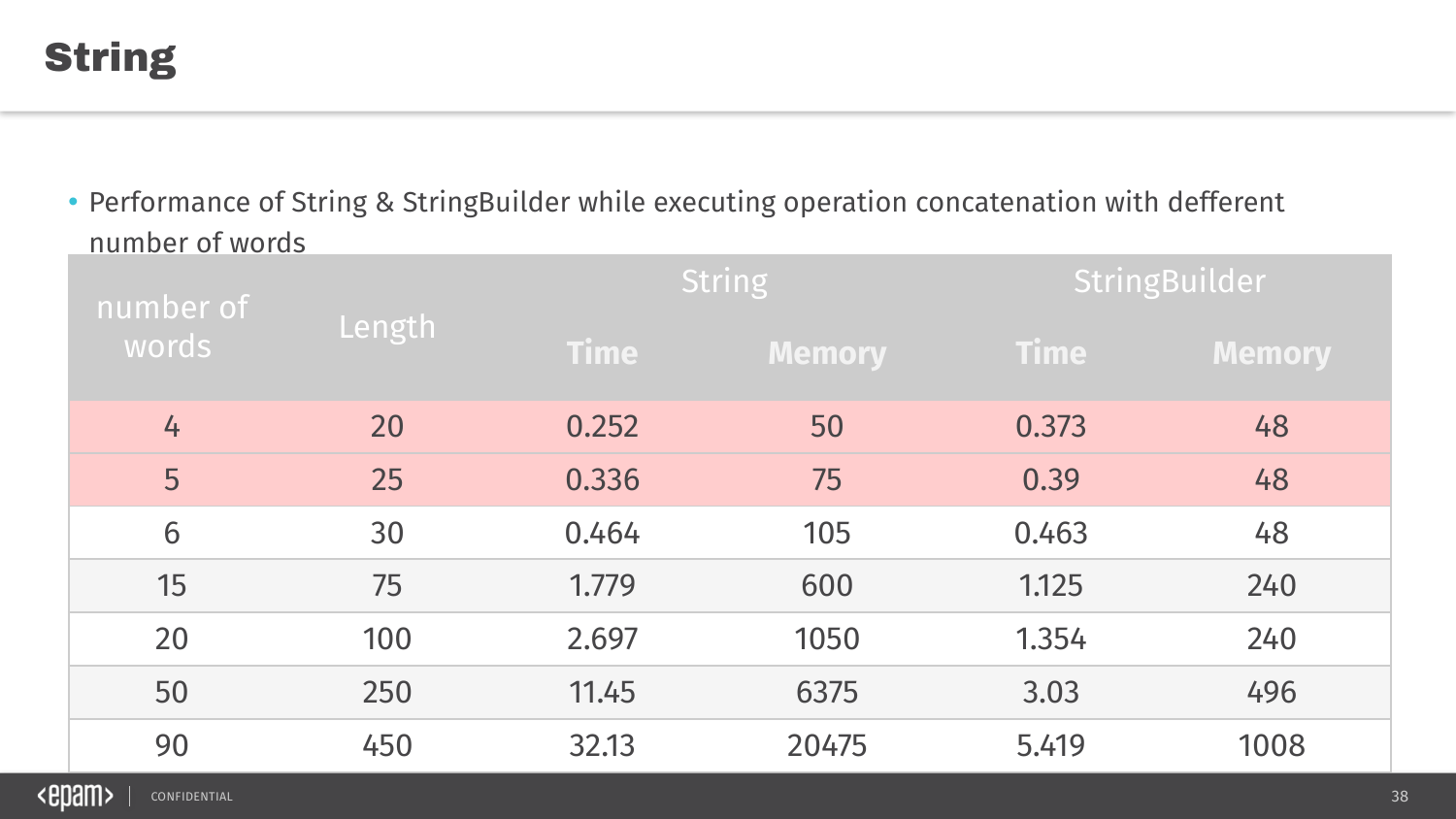

String
Performance of String & StringBuilder while executing operation concatenation with defferent number of words
| number of words | Length | String |  | StringBuilder |  |
| --- | --- | --- | --- | --- | --- |
|  |  | Time | Memory | Time | Memory |
| 4 | 20 | 0.252 | 50 | 0.373 | 48 |
| 5 | 25 | 0.336 | 75 | 0.39 | 48 |
| 6 | 30 | 0.464 | 105 | 0.463 | 48 |
| 15 | 75 | 1.779 | 600 | 1.125 | 240 |
| 20 | 100 | 2.697 | 1050 | 1.354 | 240 |
| 50 | 250 | 11.45 | 6375 | 3.03 | 496 |
| 90 | 450 | 32.13 | 20475 | 5.419 | 1008 |